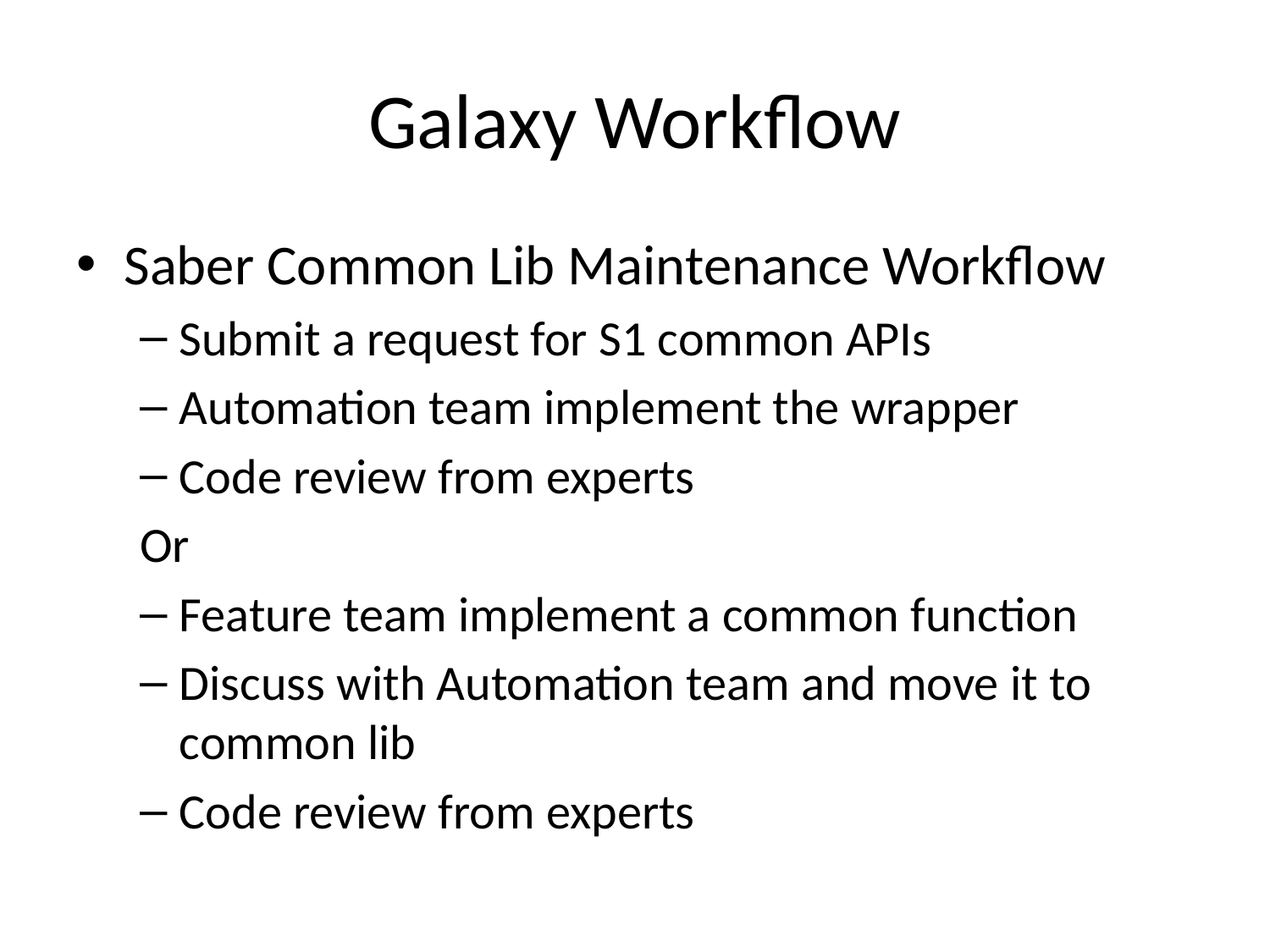

# Galaxy Workflow
Saber Common Lib Maintenance Workflow
Submit a request for S1 common APIs
Automation team implement the wrapper
Code review from experts
Or
Feature team implement a common function
Discuss with Automation team and move it to common lib
Code review from experts